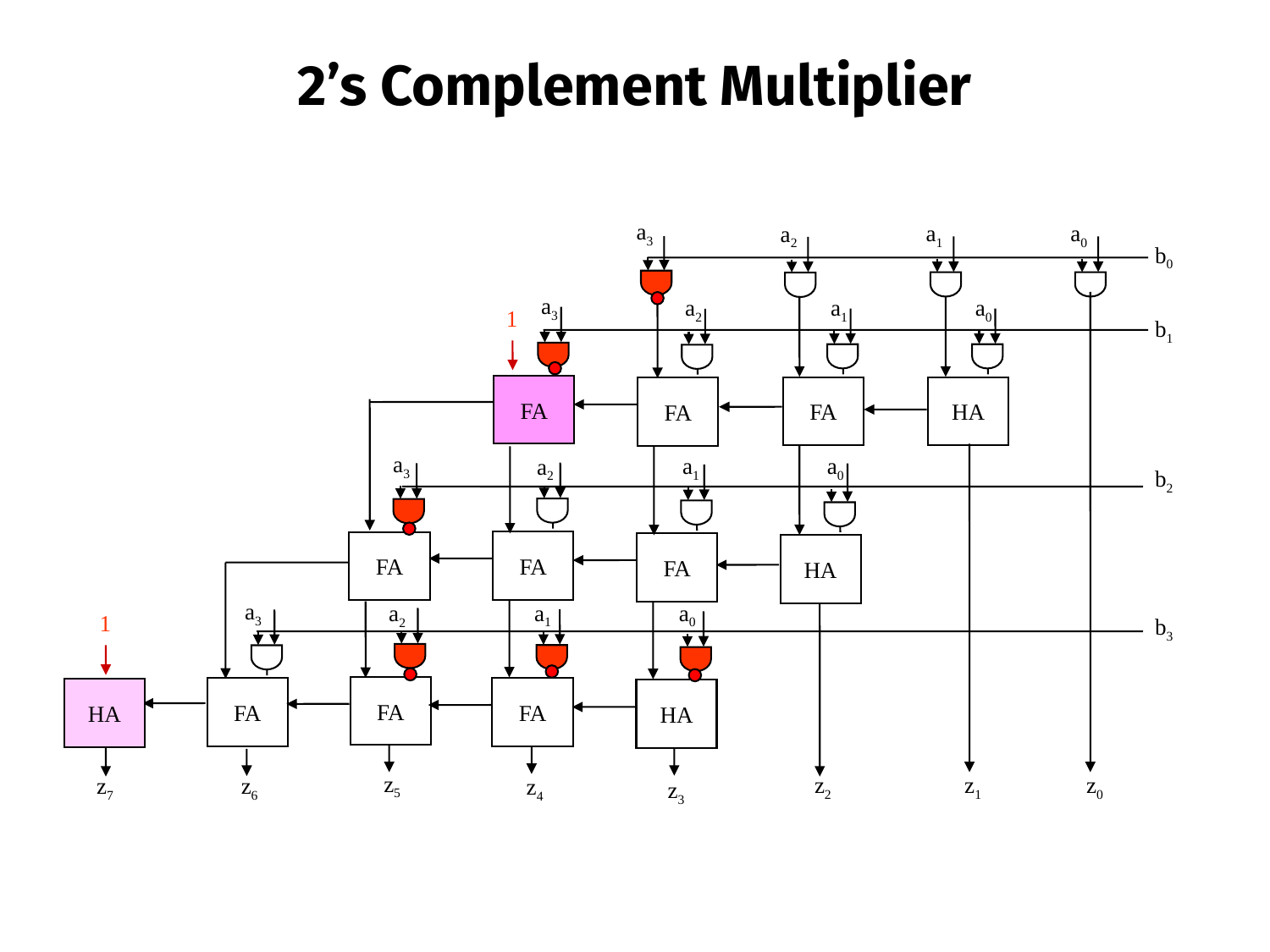

# 2’s Complement Multiplier
a3
a1
a0
a2
b0

a3
a1
a0
a2

1

b1

FA
FA
HA
FA

a3

a1
a0

a2
b2

FA
FA
FA
HA

a3
a1
a0
a2

1

b3

FA
FA
FA
HA
HA

z5
z2
z1
z0
z7
z6
z4
z3